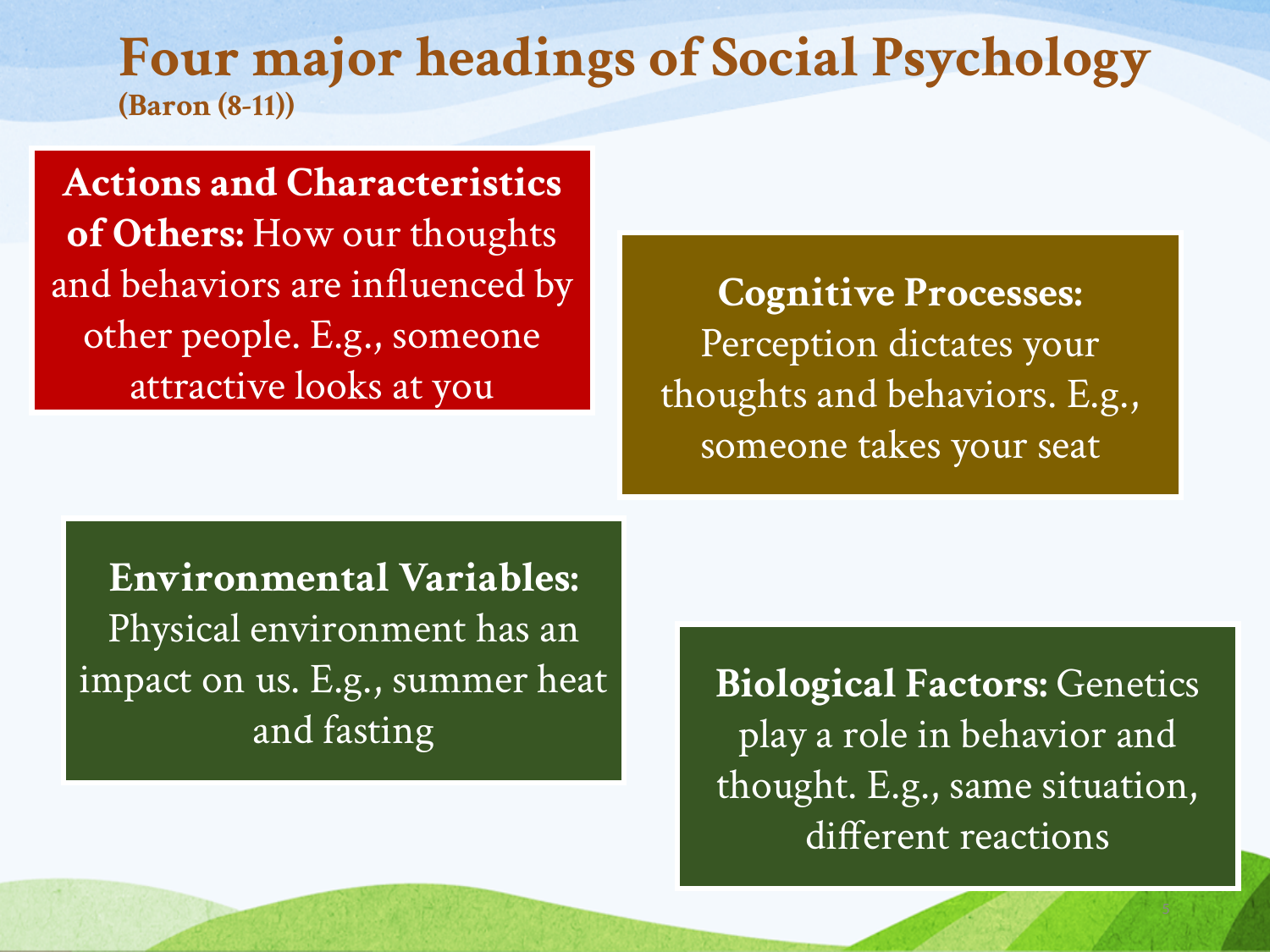

# Four major headings of Social Psychology (Baron (8-11))
Actions and Characteristics of Others: How our thoughts and behaviors are influenced by other people. E.g., someone attractive looks at you
Cognitive Processes: Perception dictates your thoughts and behaviors. E.g., someone takes your seat
Environmental Variables: Physical environment has an impact on us. E.g., summer heat and fasting
Biological Factors: Genetics play a role in behavior and thought. E.g., same situation, different reactions
5